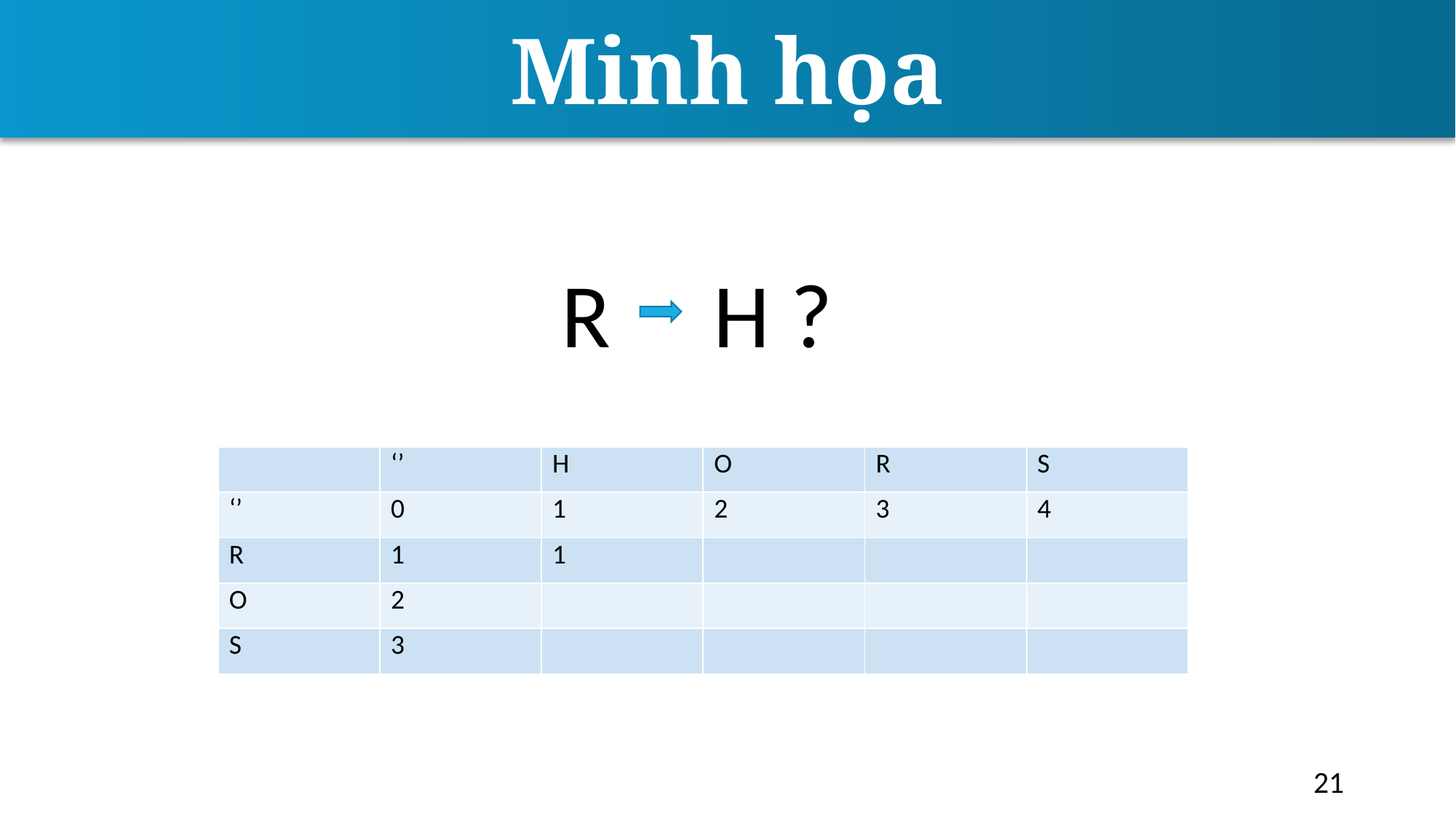

Minh họa
R     H ?

|  | ‘’ | H | O | R | S |
| --- | --- | --- | --- | --- | --- |
| ‘’ | 0 | 1 | 2 | 3 | 4 |
| R | 1 | 1 |  |  |  |
| O | 2 |  |  |  |  |
| S | 3 |  |  |  |  |
21